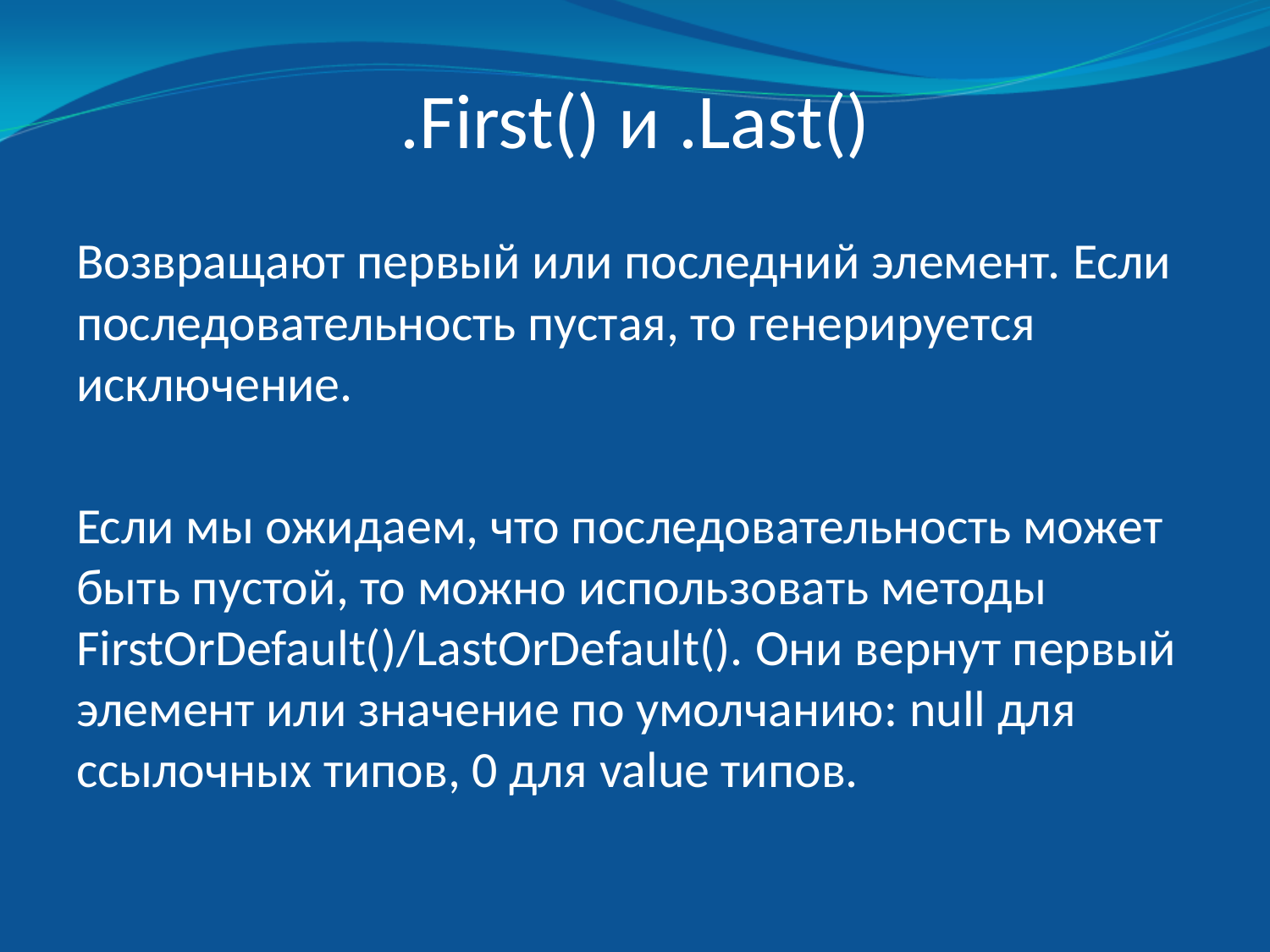

# .First() и .Last()
Возвращают первый или последний элемент. Если последовательность пустая, то генерируется исключение.

Если мы ожидаем, что последовательность может быть пустой, то можно использовать методы FirstOrDefault()/LastOrDefault(). Они вернут первый элемент или значение по умолчанию: null для ссылочных типов, 0 для value типов.